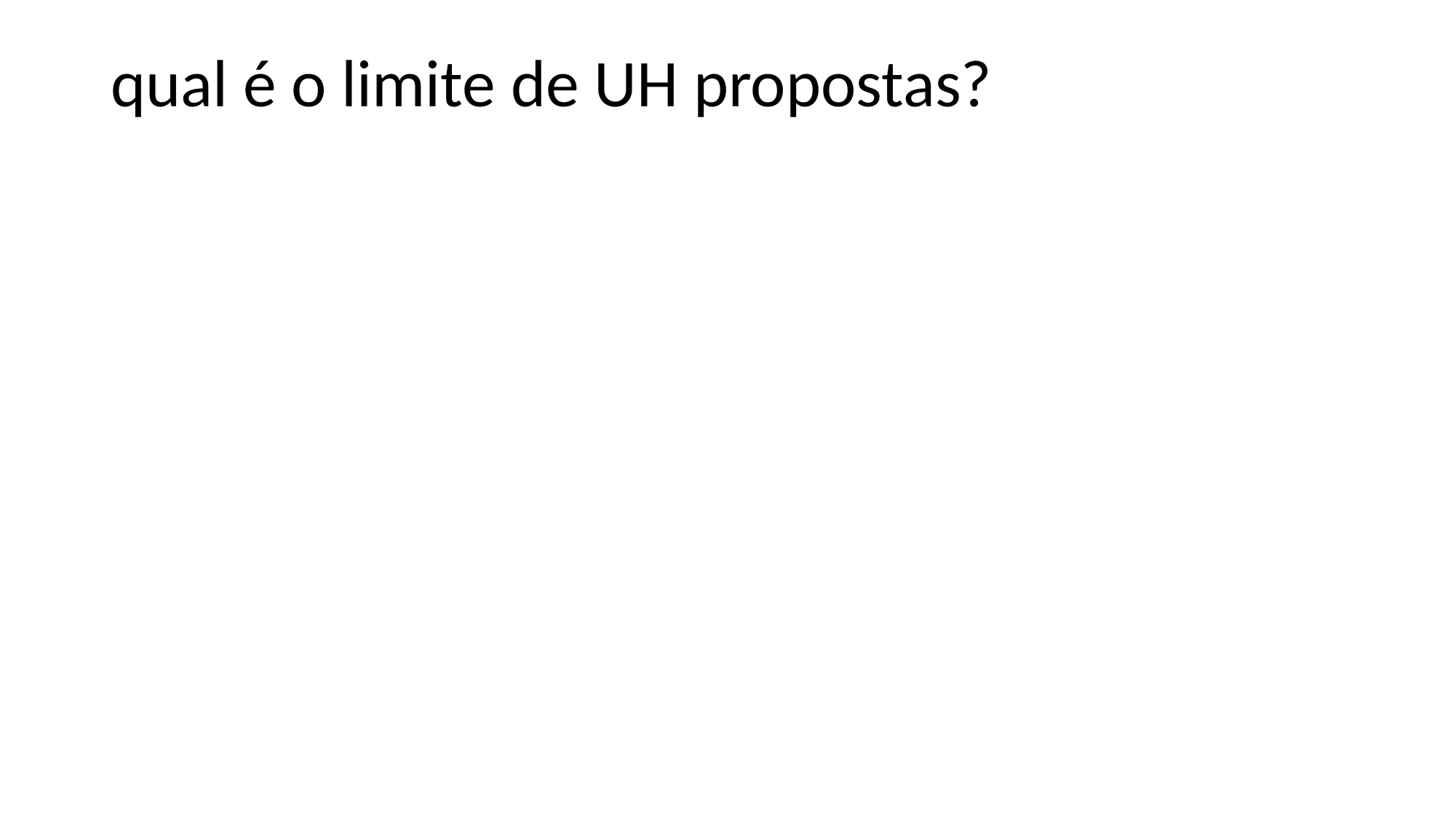

qual é o limite de UH propostas?